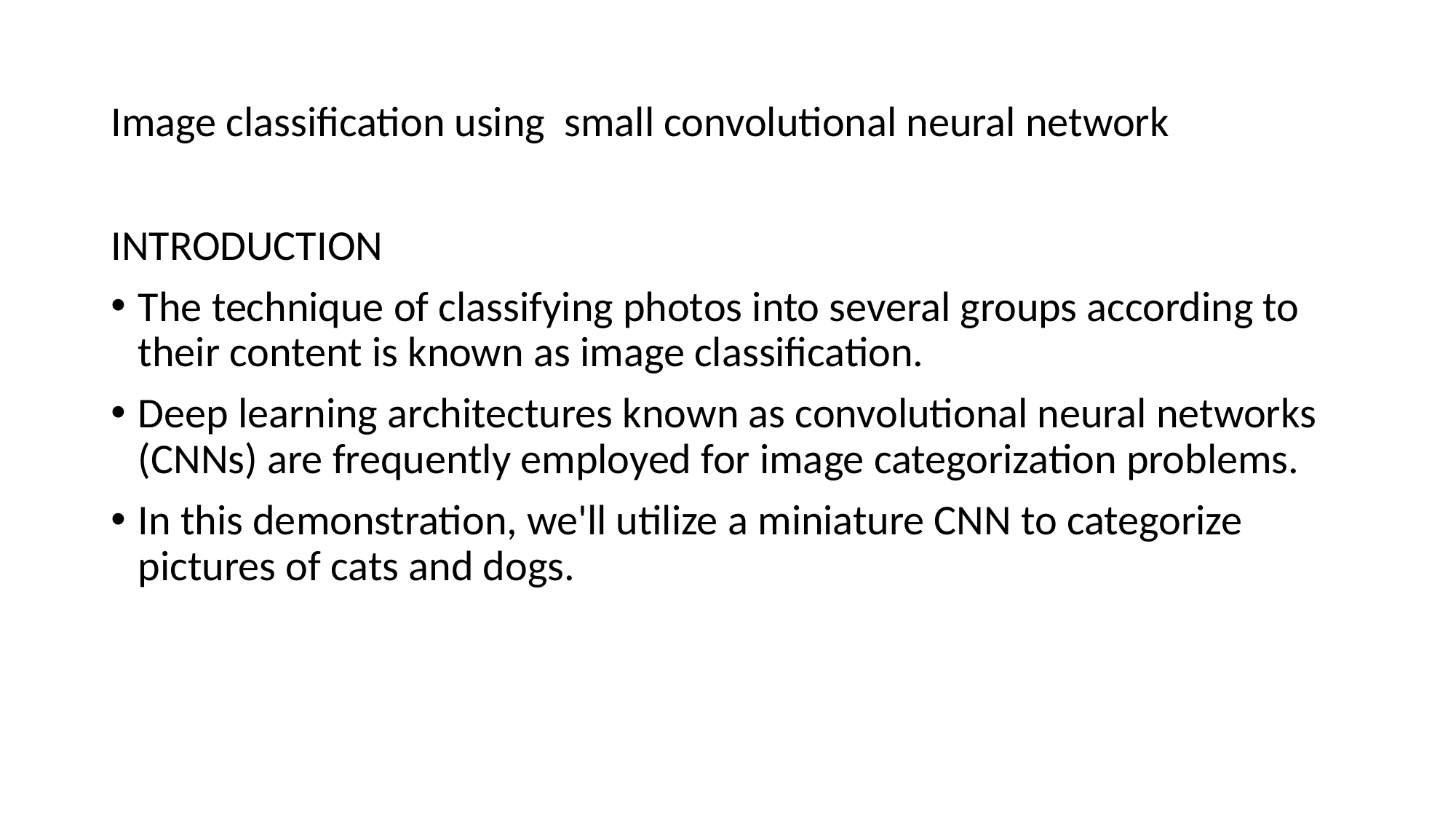

# Image classification using  small convolutional neural network
INTRODUCTION
The technique of classifying photos into several groups according to their content is known as image classification.
Deep learning architectures known as convolutional neural networks (CNNs) are frequently employed for image categorization problems.
In this demonstration, we'll utilize a miniature CNN to categorize pictures of cats and dogs.